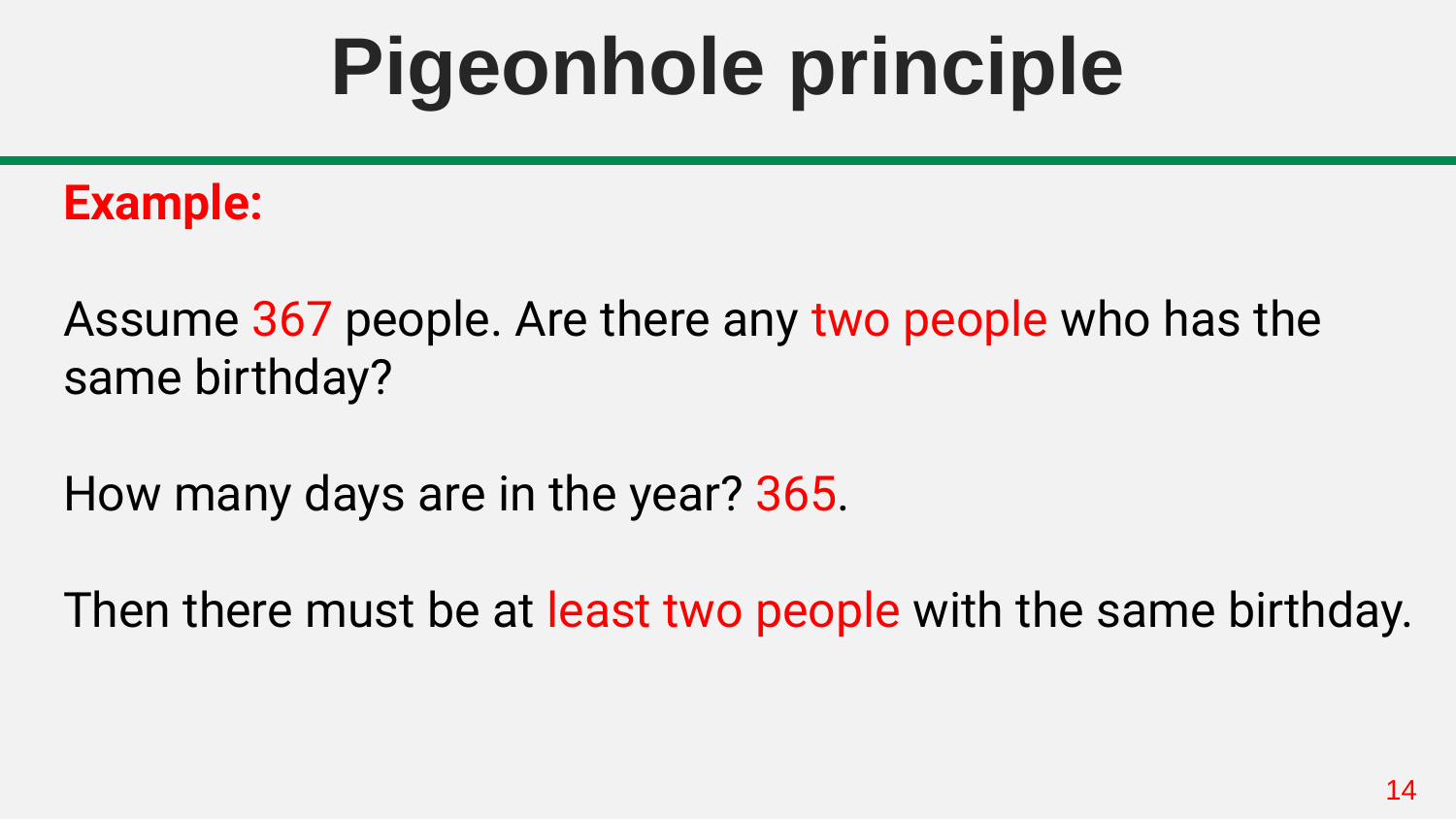

# Pigeonhole principle
Example:

Assume 367 people. Are there any two people who has the same birthday?

How many days are in the year? 365.

Then there must be at least two people with the same birthday.